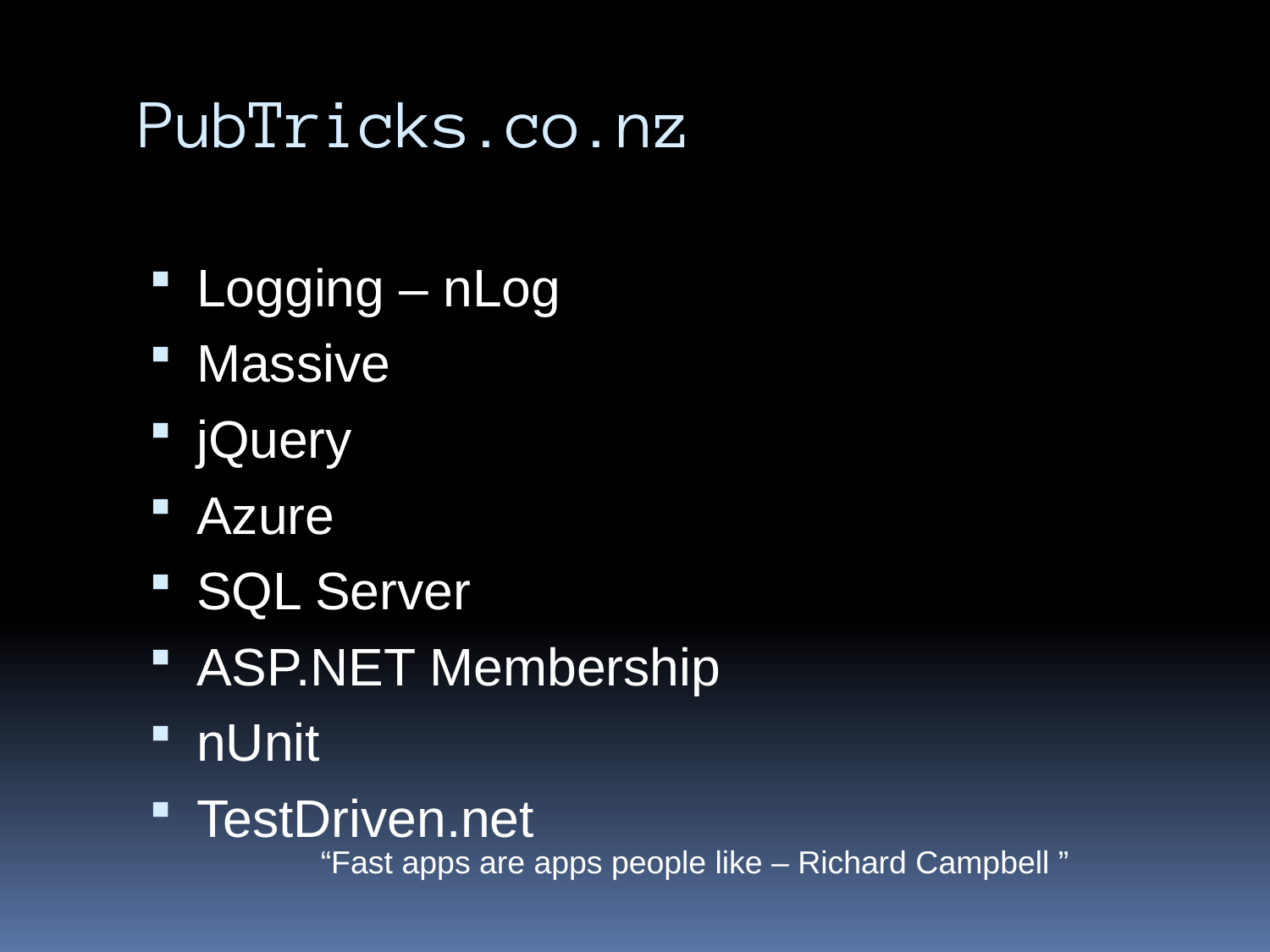

# PubTricks.co.nz
Logging – nLog
Massive
jQuery
Azure
SQL Server
ASP.NET Membership
nUnit
TestDriven.net
“Fast apps are apps people like – Richard Campbell ”